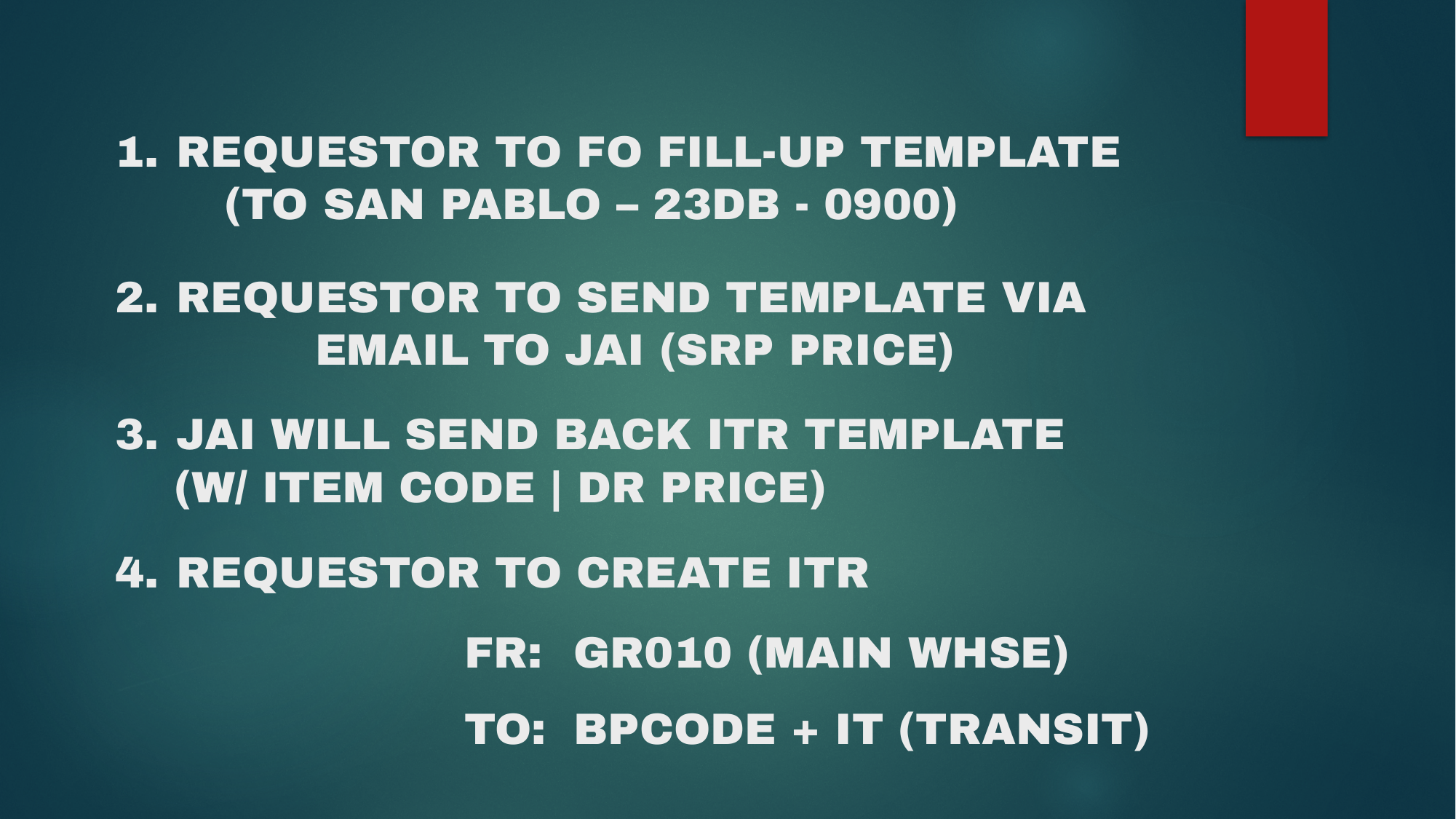

REQUESTOR TO FO FILL-UP TEMPLATE
	(TO SAN PABLO – 23DB - 0900)
REQUESTOR TO SEND TEMPLATE VIA     	   	  EMAIL TO JAI (SRP PRICE)
JAI WILL SEND BACK ITR TEMPLATE
    (W/ ITEM CODE | DR PRICE)
REQUESTOR TO CREATE ITR
FR:	GR010 (MAIN WHSE)

TO:	BPCODE + IT (TRANSIT)